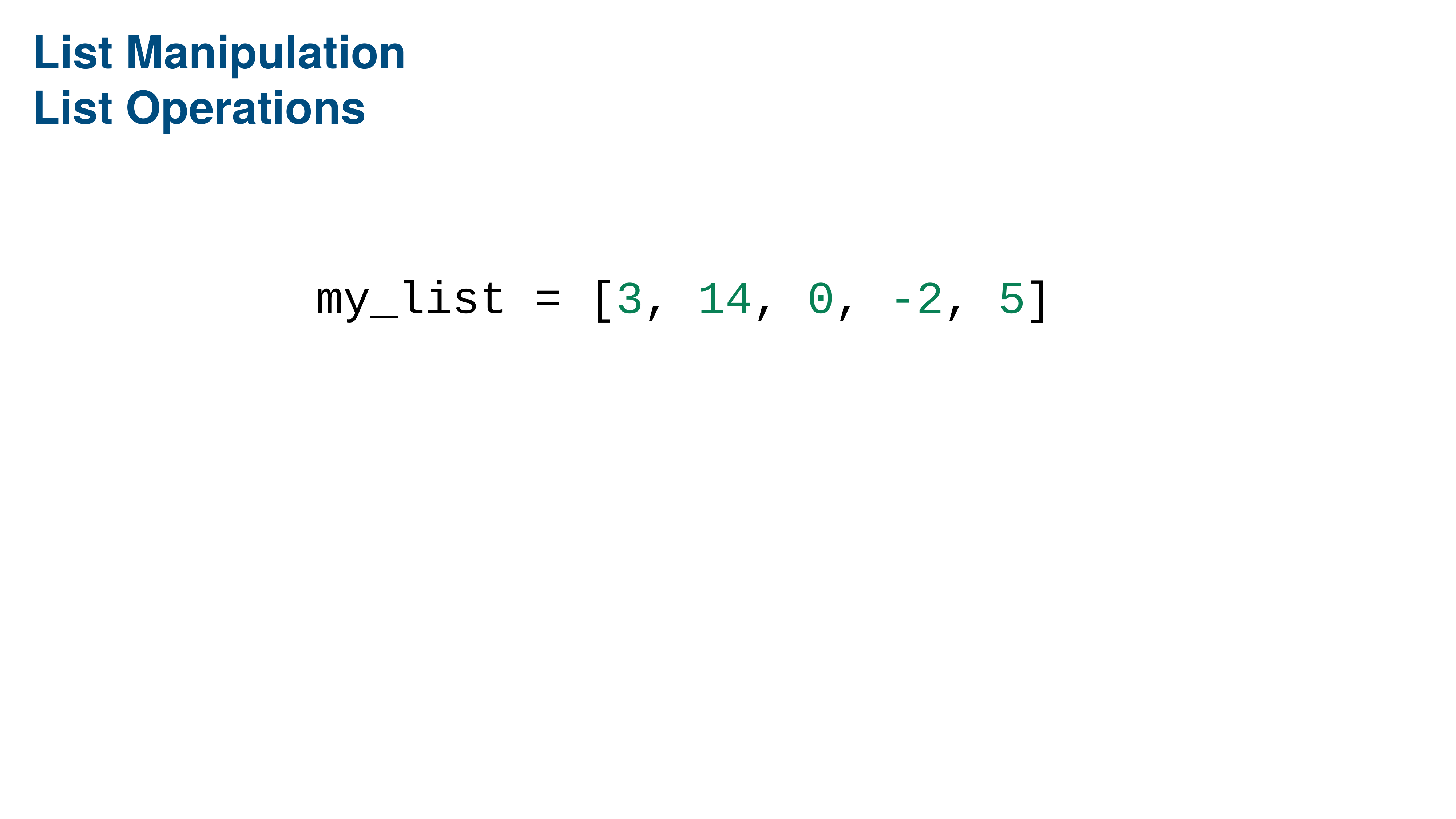

List Manipulation
List Operations
my_list =
[3, 14, 0, -2, 5
]